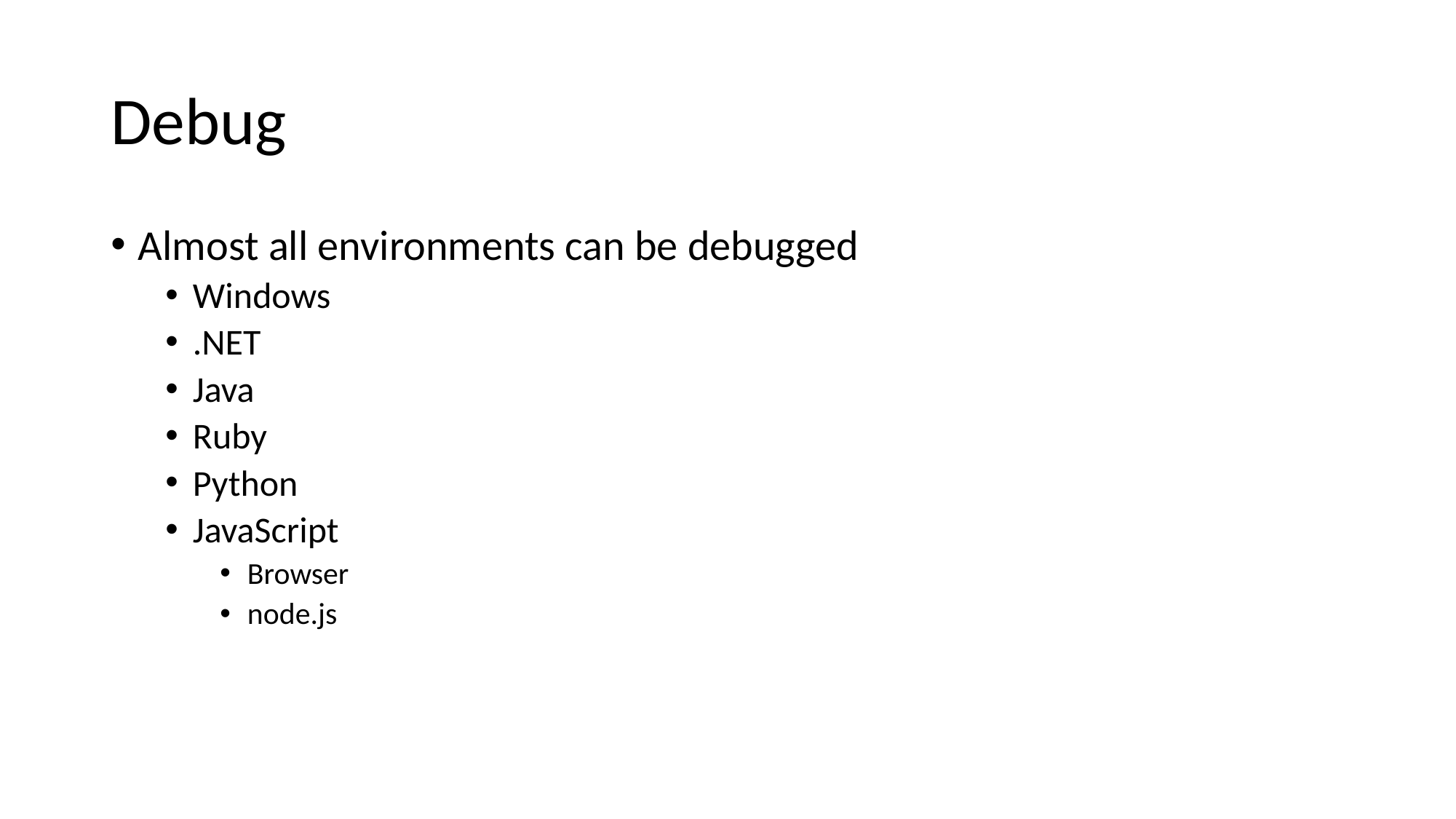

# Debug
Almost all environments can be debugged
Windows
.NET
Java
Ruby
Python
JavaScript
Browser
node.js